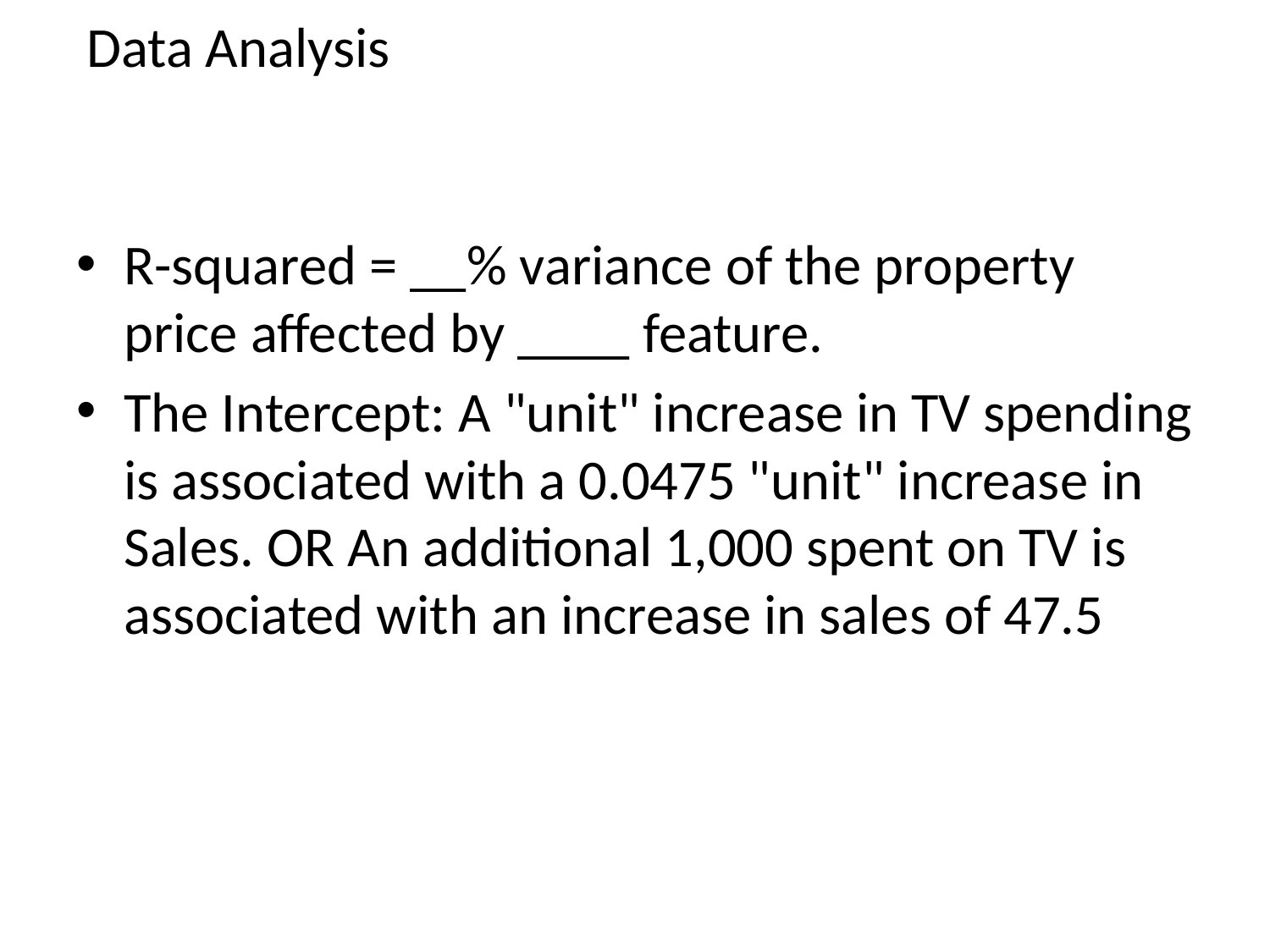

Data Analysis
R-squared = __% variance of the property price affected by ____ feature.
The Intercept: A "unit" increase in TV spending is associated with a 0.0475 "unit" increase in Sales. OR An additional 1,000 spent on TV is associated with an increase in sales of 47.5